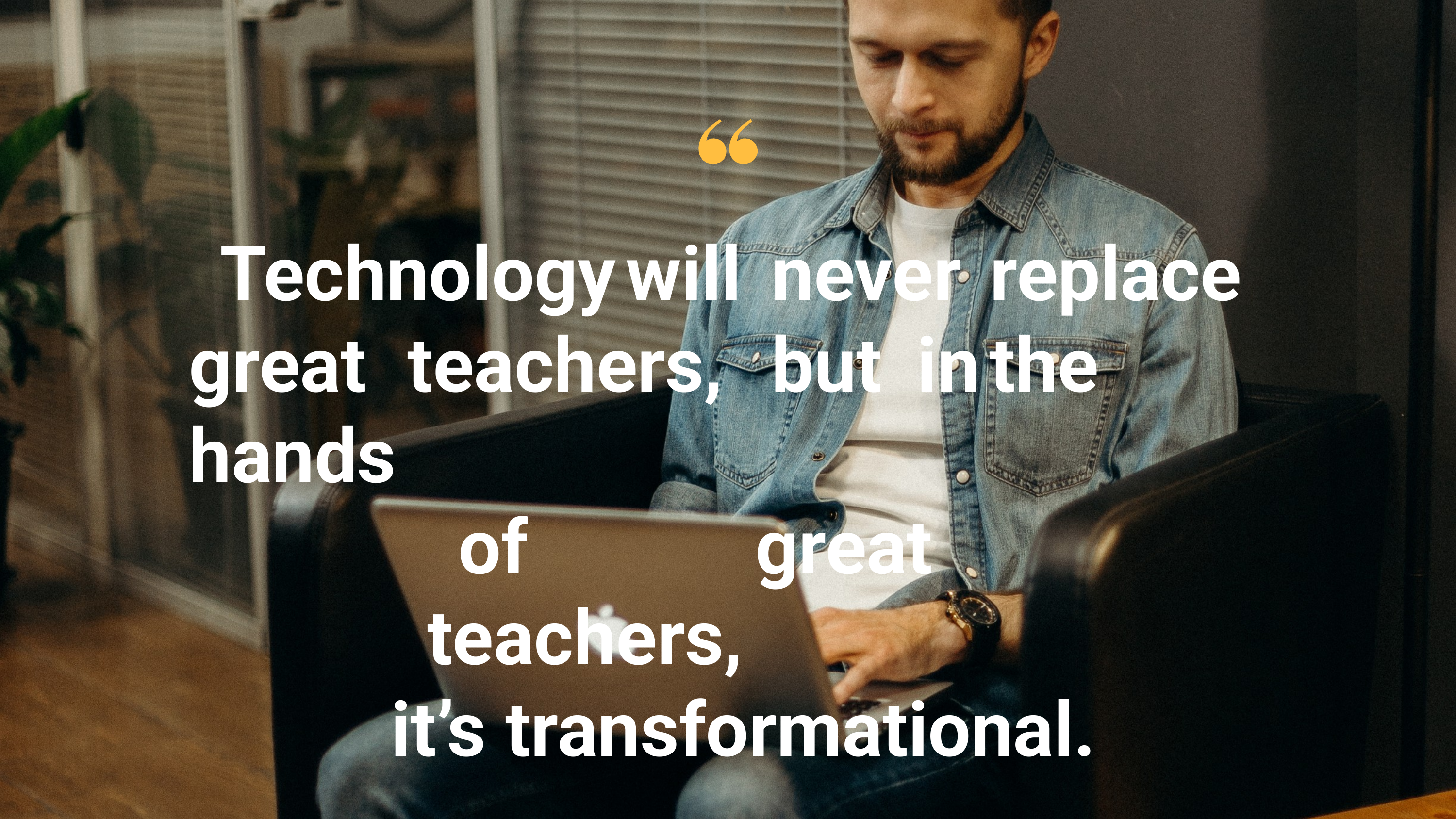

Technology	will	never	replace  great	teachers,	but	in	the	hands
of	great	teachers,
it’s	transformational.
George Couros